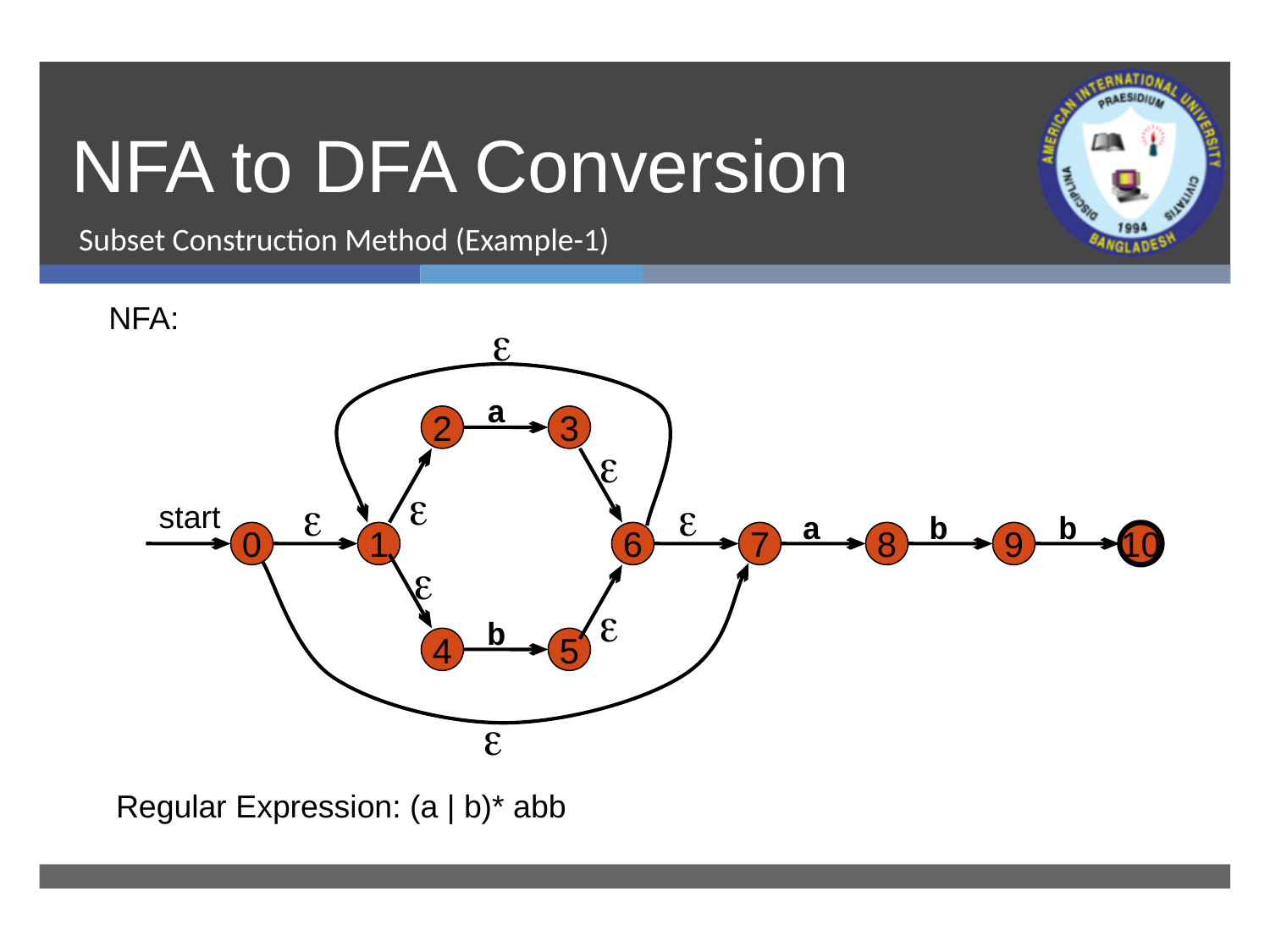

# NFA to DFA Conversion
Subset Construction Method (Example-1)
NFA:
ε

a
2
3

ε

ε
ε
ε
start
a
b
b
0
1
6
7
8
9
10

ε

ε
b
4
5

ε
Regular Expression: (a | b)* abb